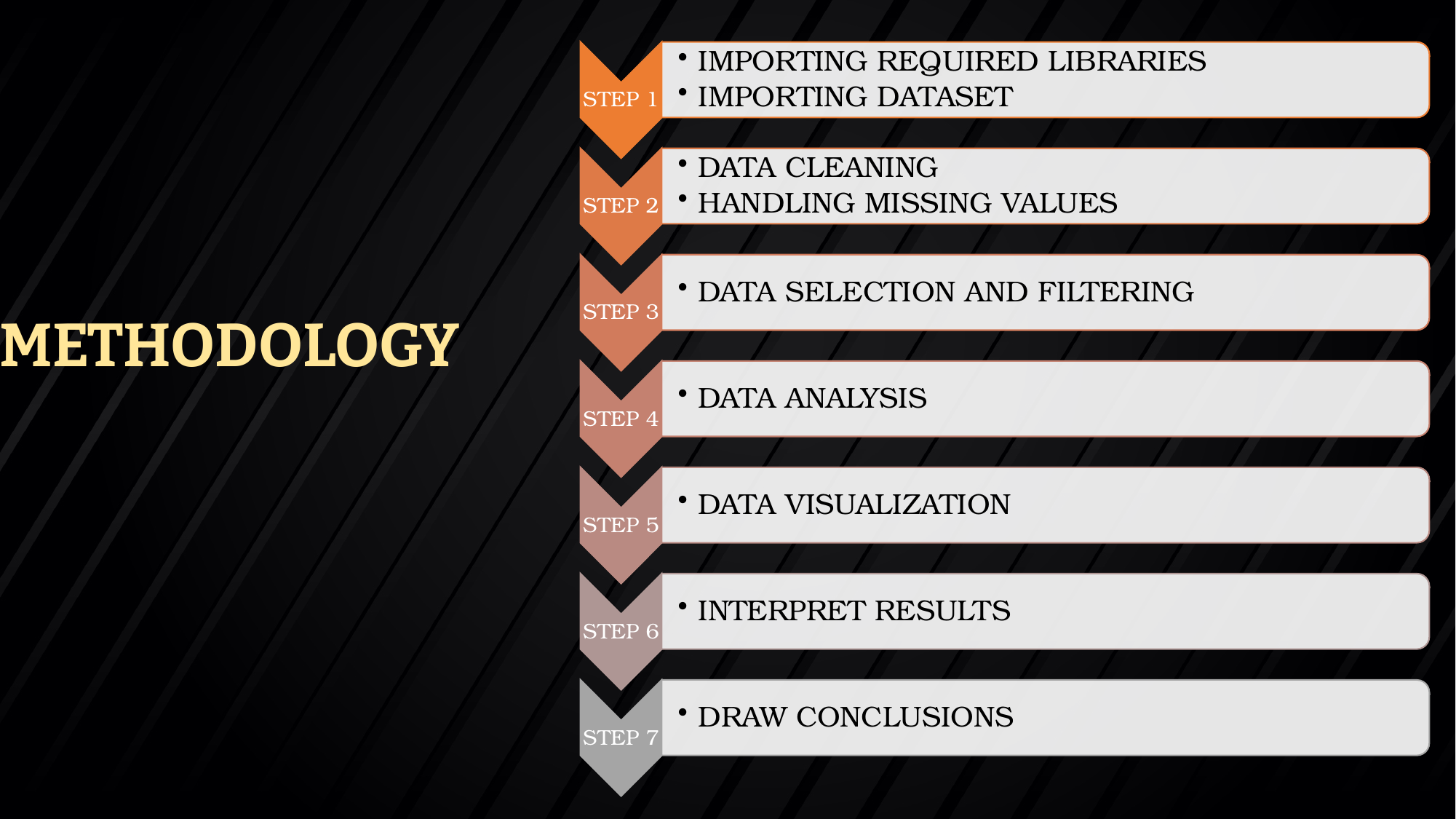

STEP 1
IMPORTING REQUIRED LIBRARIES
IMPORTING DATASET
STEP 2
DATA CLEANING
HANDLING MISSING VALUES
STEP 3
DATA SELECTION AND FILTERING
STEP 4
DATA ANALYSIS
STEP 5
DATA VISUALIZATION
STEP 6
INTERPRET RESULTS
STEP 7
DRAW CONCLUSIONS
# METHODOLOGY